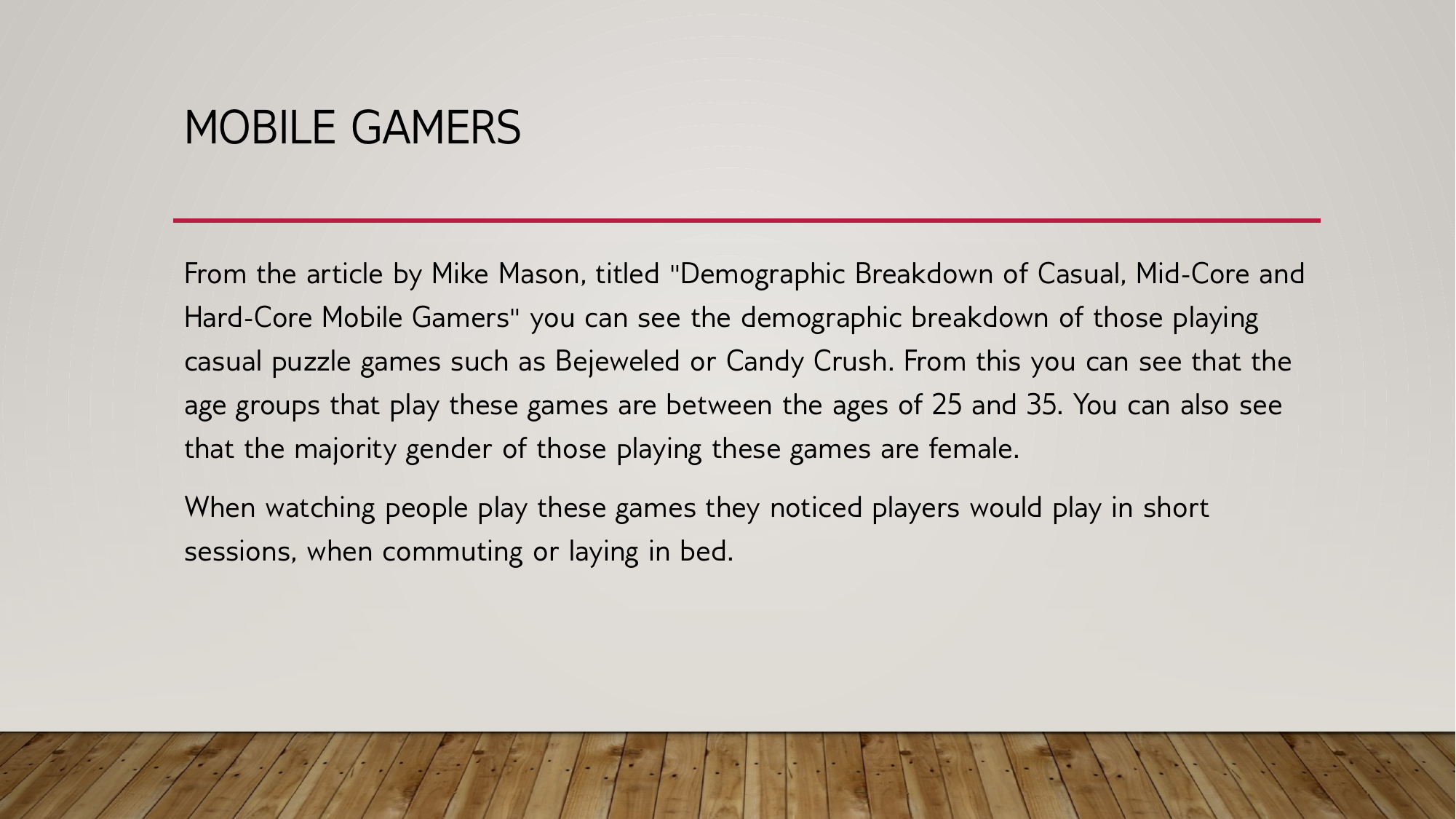

# Mobile gamers
From the article by Mike Mason, titled "Demographic Breakdown of Casual, Mid-Core and Hard-Core Mobile Gamers" you can see the demographic breakdown of those playing casual puzzle games such as Bejeweled or Candy Crush. From this you can see that the age groups that play these games are between the ages of 25 and 35. You can also see that the majority gender of those playing these games are female.
When watching people play these games they noticed players would play in short sessions, when commuting or laying in bed.